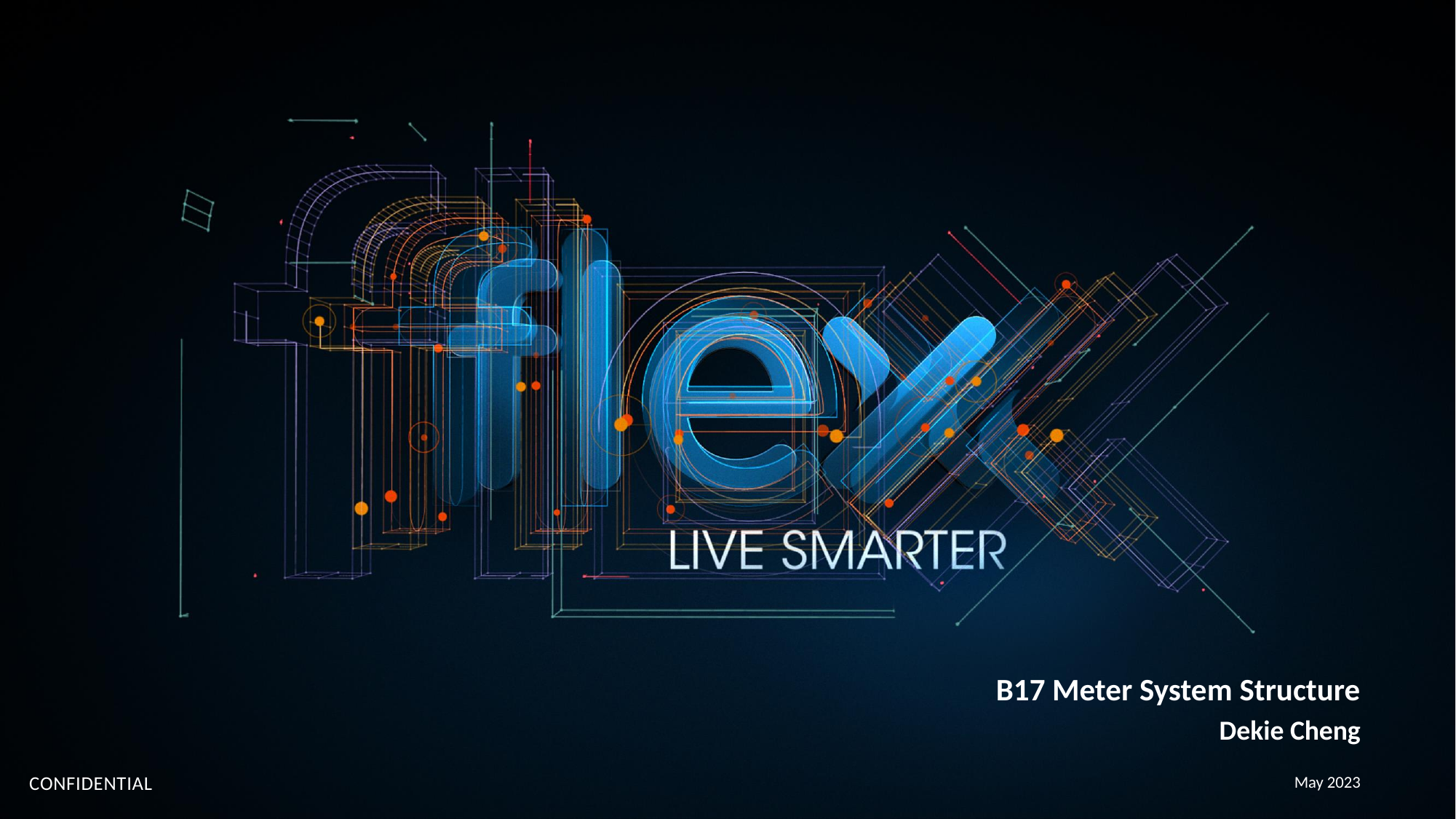

B17 Meter System Structure
Dekie Cheng
May 2023